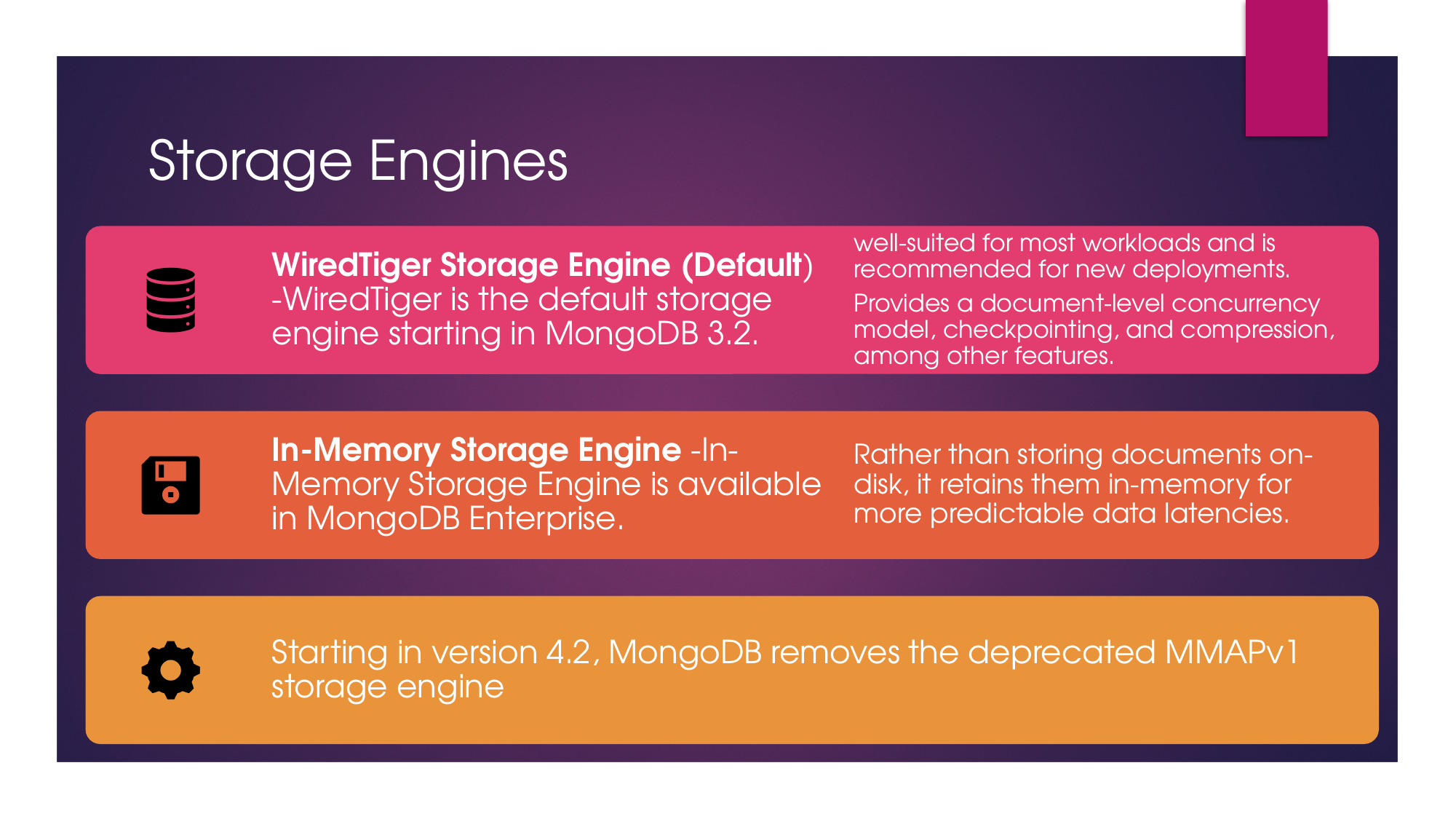

# Storage Engines
WiredTiger Storage Engine (Default) -WiredTiger is the default storage engine starting in MongoDB 3.2.
well-suited for most workloads and is recommended for new deployments.
Provides a document-level concurrency model, checkpointing, and compression, among other features.
In-Memory Storage Engine -In-Memory Storage Engine is available in MongoDB Enterprise.
Rather than storing documents on-disk, it retains them in-memory for more predictable data latencies.
Starting in version 4.2, MongoDB removes the deprecated MMAPv1 storage engine